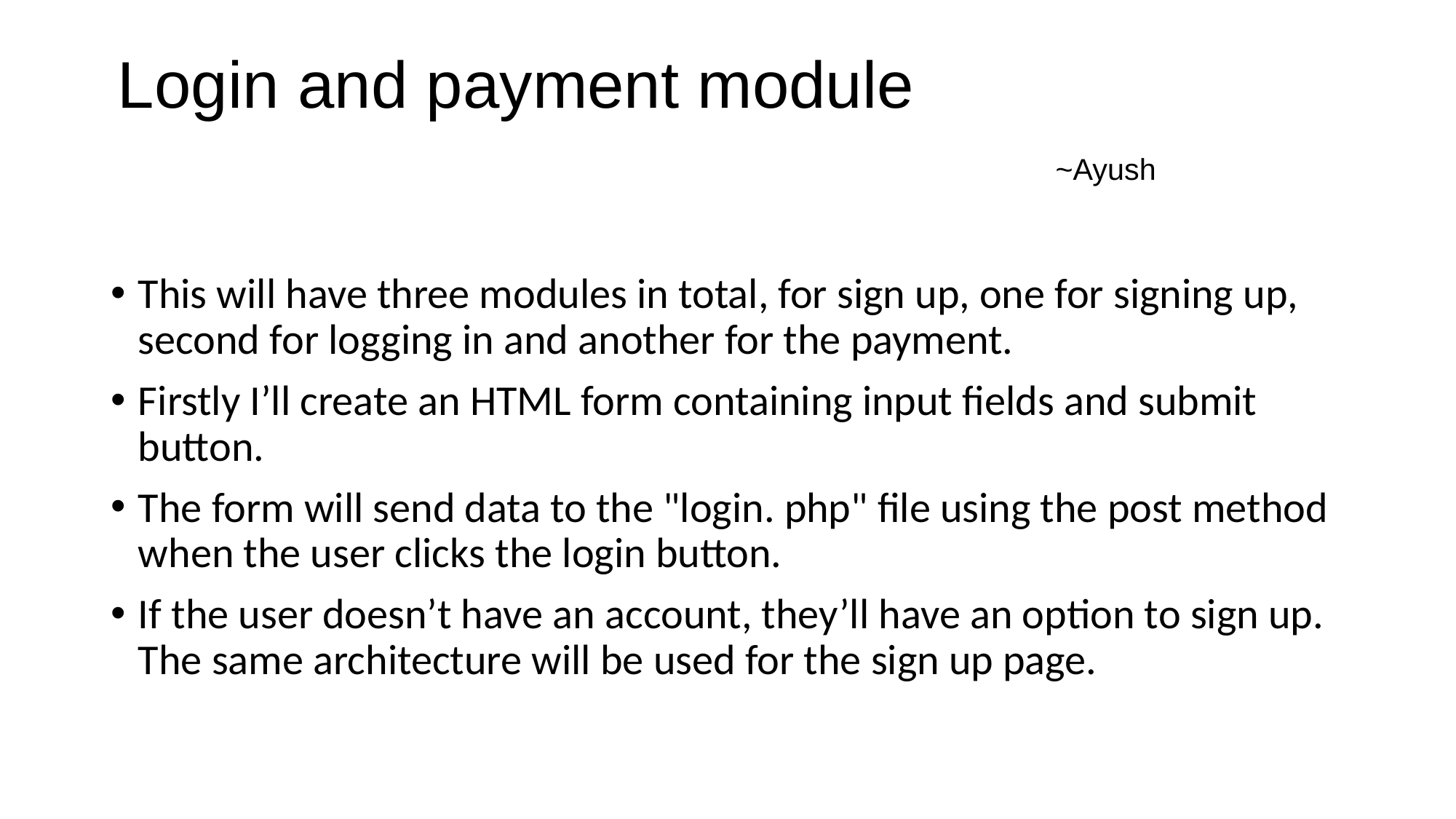

# Login and payment module                                                              										~Ayush
This will have three modules in total, for sign up, one for signing up, second for logging in and another for the payment.
Firstly I’ll create an HTML form containing input fields and submit button.
The form will send data to the "login. php" file using the post method when the user clicks the login button.
If the user doesn’t have an account, they’ll have an option to sign up. The same architecture will be used for the sign up page.